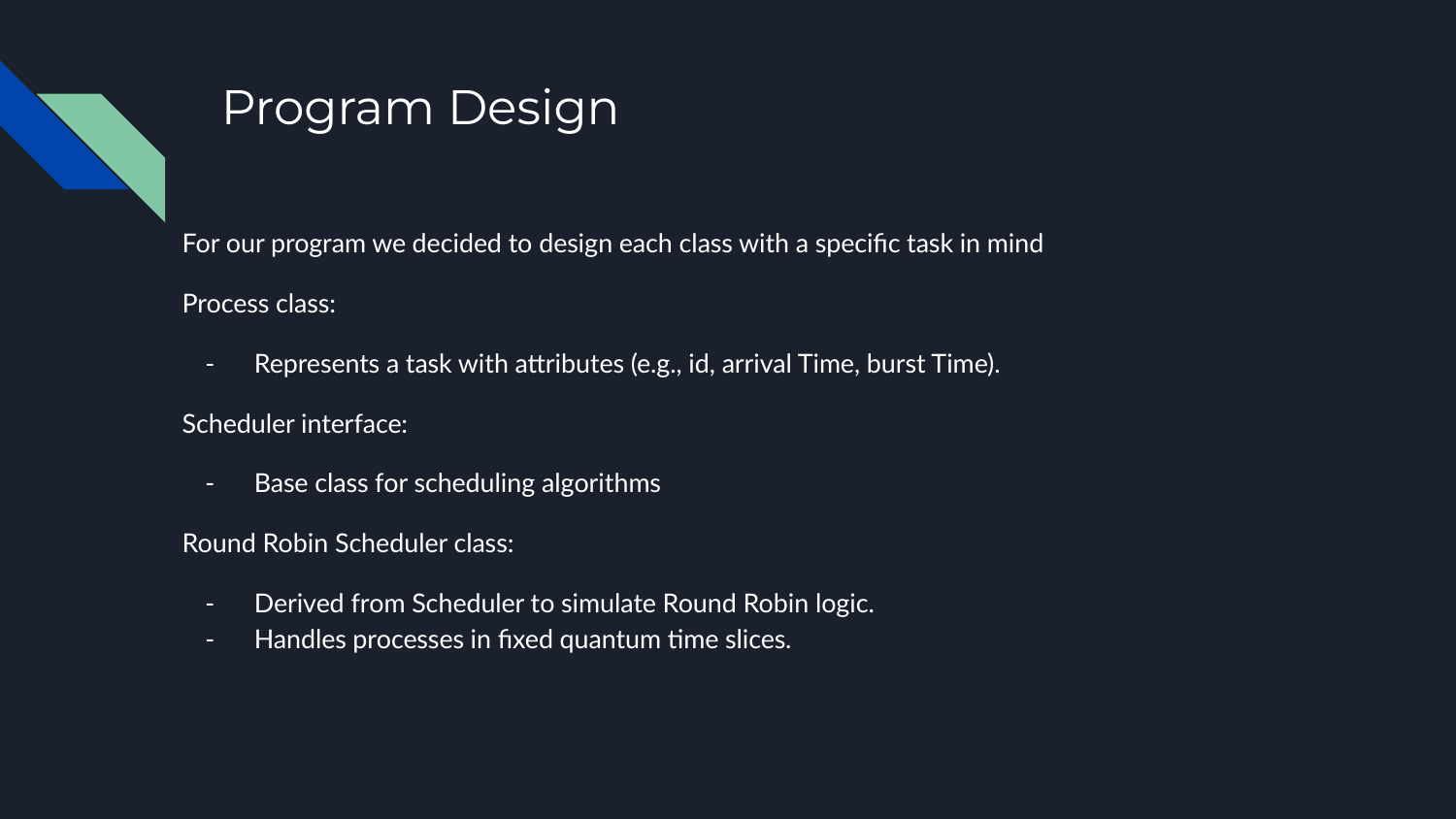

# Program Design
For our program we decided to design each class with a specific task in mind
Process class:
Represents a task with attributes (e.g., id, arrival Time, burst Time).
Scheduler interface:
Base class for scheduling algorithms
Round Robin Scheduler class:
Derived from Scheduler to simulate Round Robin logic.
Handles processes in fixed quantum time slices.